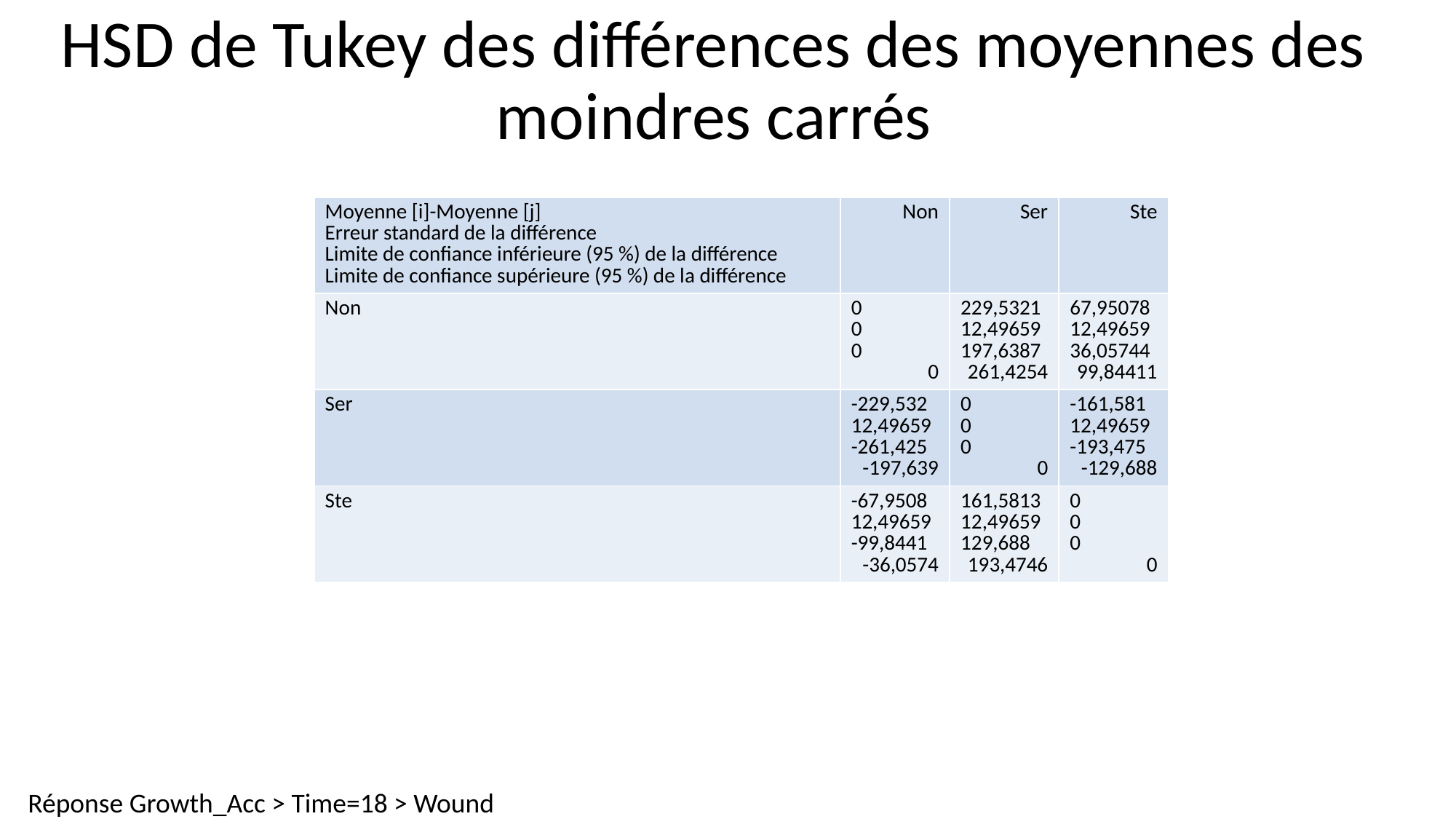

# HSD de Tukey des différences des moyennes des moindres carrés
| Moyenne [i]-Moyenne [j] Erreur standard de la différence Limite de confiance inférieure (95 %) de la différence Limite de confiance supérieure (95 %) de la différence | Non | Ser | Ste |
| --- | --- | --- | --- |
| Non | 0 0 0 0 | 229,5321 12,49659 197,6387 261,4254 | 67,95078 12,49659 36,05744 99,84411 |
| Ser | -229,532 12,49659 -261,425 -197,639 | 0 0 0 0 | -161,581 12,49659 -193,475 -129,688 |
| Ste | -67,9508 12,49659 -99,8441 -36,0574 | 161,5813 12,49659 129,688 193,4746 | 0 0 0 0 |
Réponse Growth_Acc > Time=18 > Wound